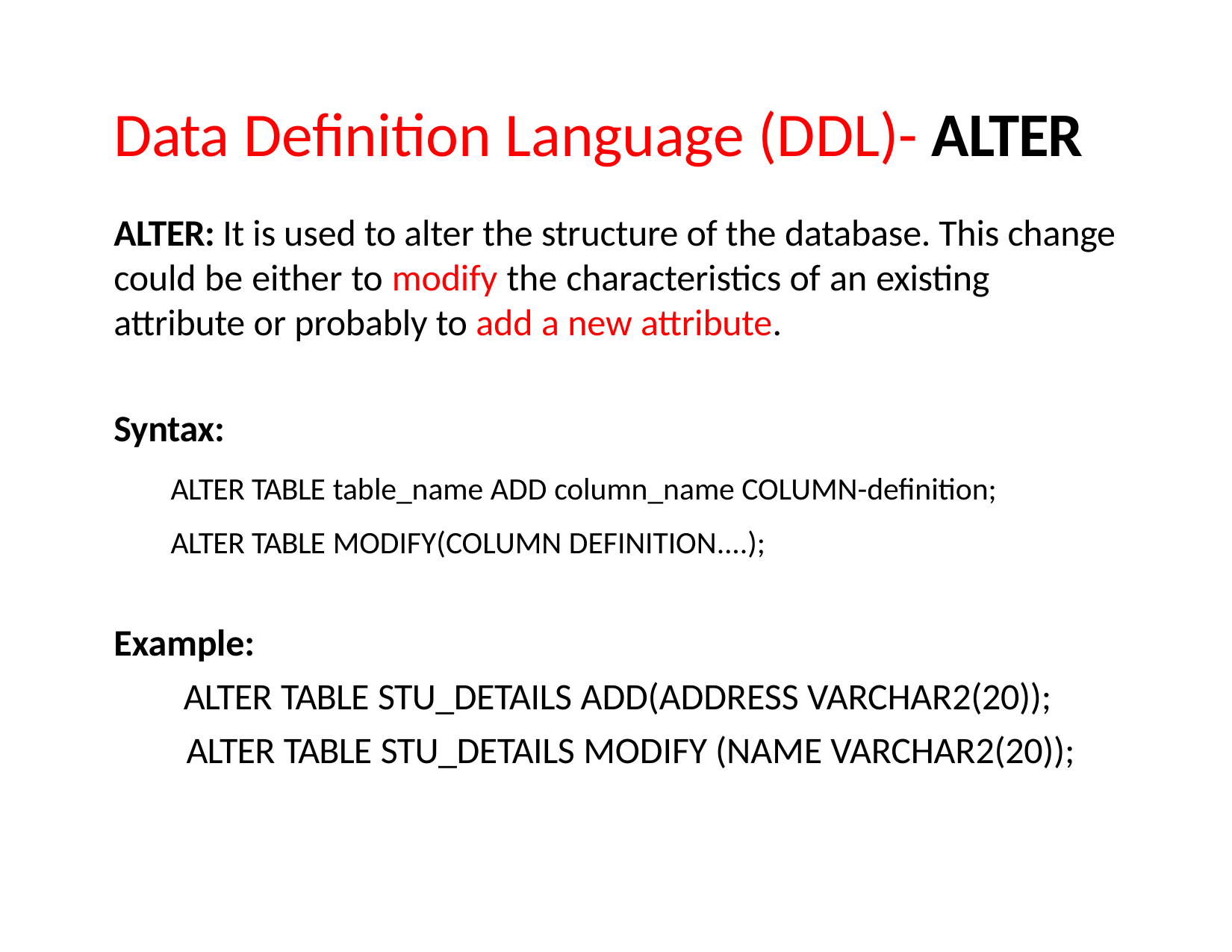

# Data Definition Language (DDL)- ALTER
ALTER: It is used to alter the structure of the database. This change  could be either to modify the characteristics of an existing  attribute or probably to add a new attribute.

Syntax:
ALTER TABLE table_name ADD column_name COLUMN-definition;  ALTER TABLE MODIFY(COLUMN DEFINITION....);

Example:
ALTER TABLE STU_DETAILS ADD(ADDRESS VARCHAR2(20));  ALTER TABLE STU_DETAILS MODIFY (NAME VARCHAR2(20));